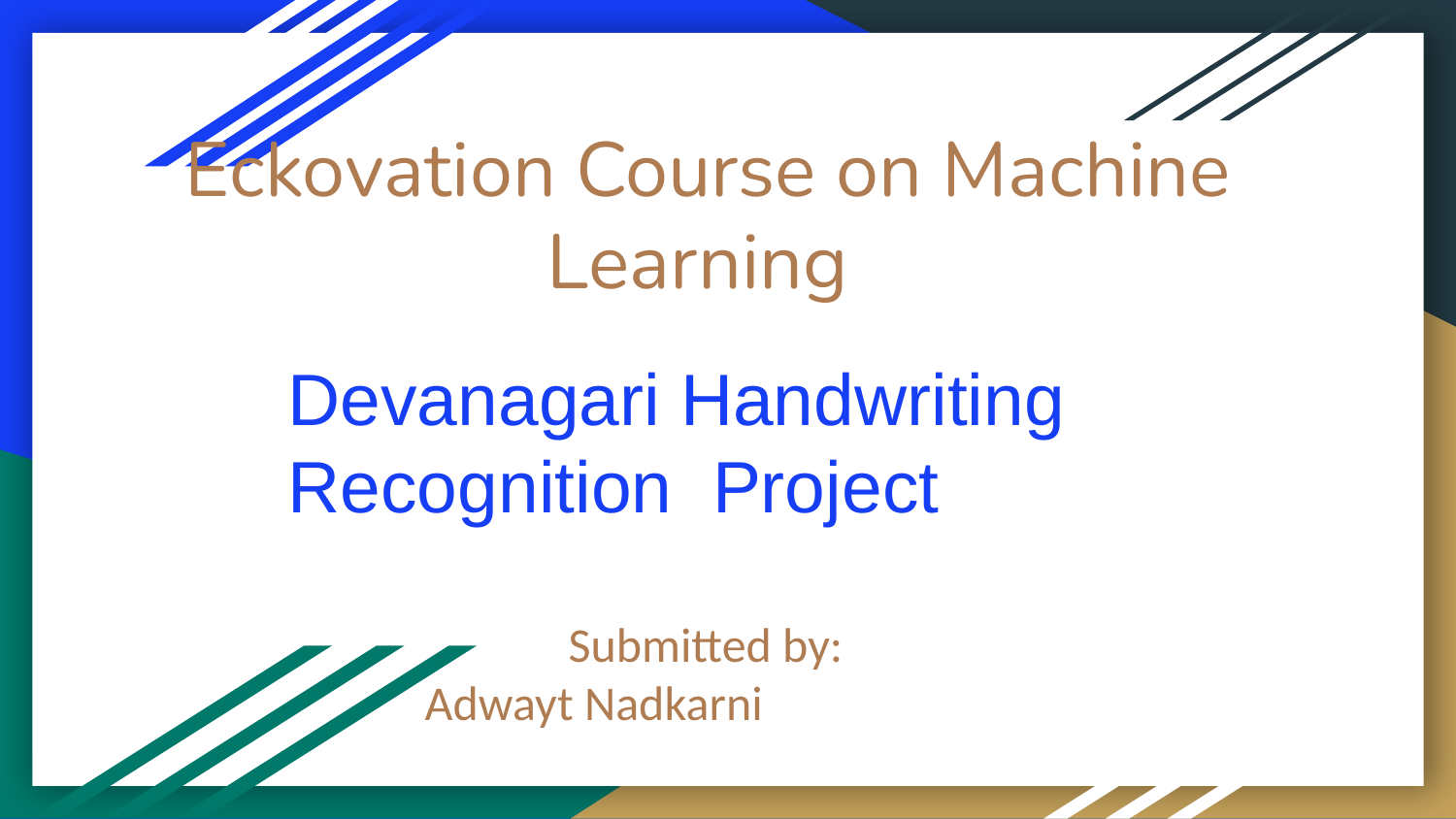

# Eckovation Course on Machine Learning
Devanagari Handwriting Recognition  Project
Submitted by:
Adwayt Nadkarni